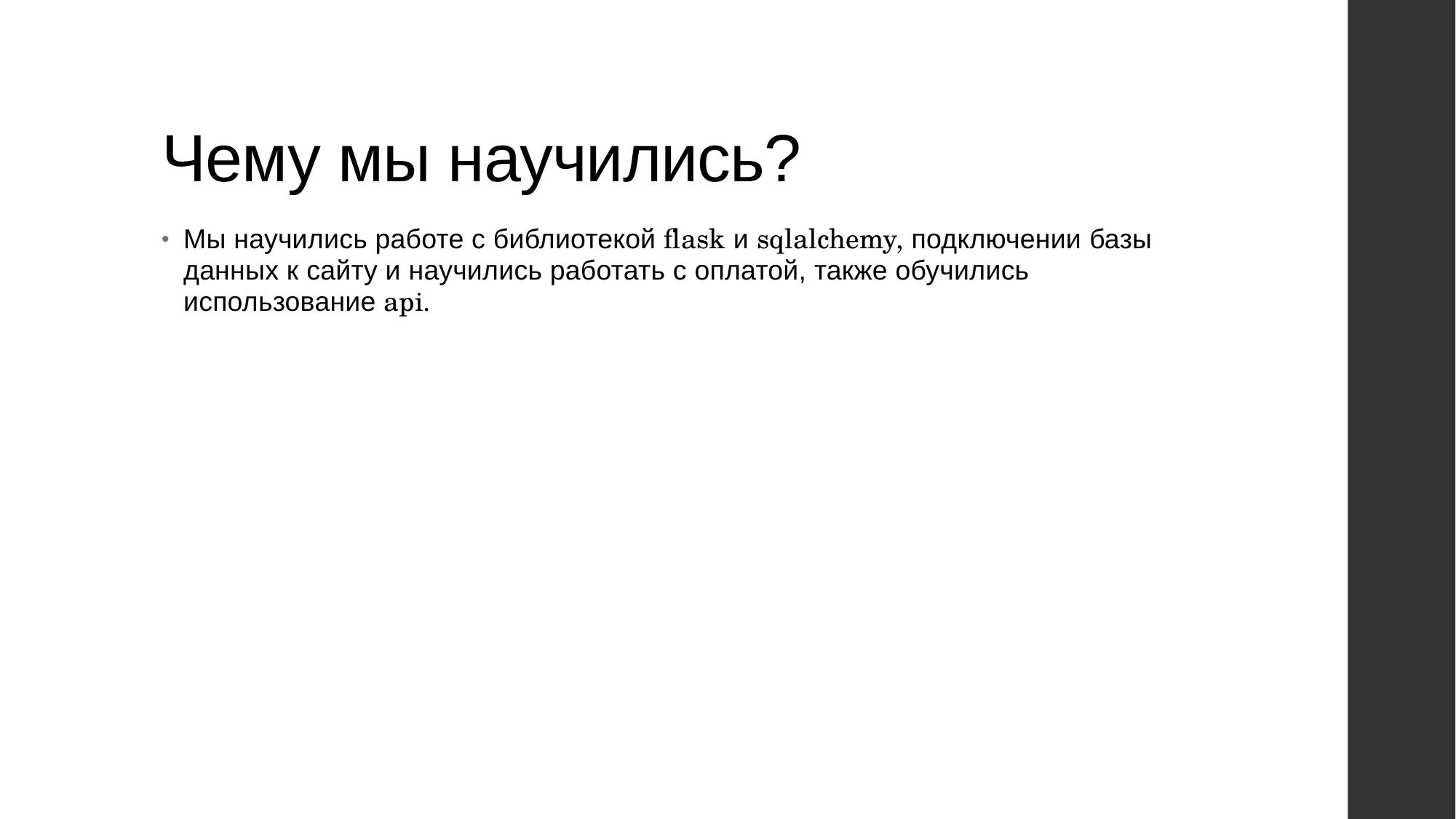

# Чему мы научились?
Мы научились работе с библиотекой flask и sqlalchemy, подключении базы данных к сайту и научились работать с оплатой, также обучились использование api.